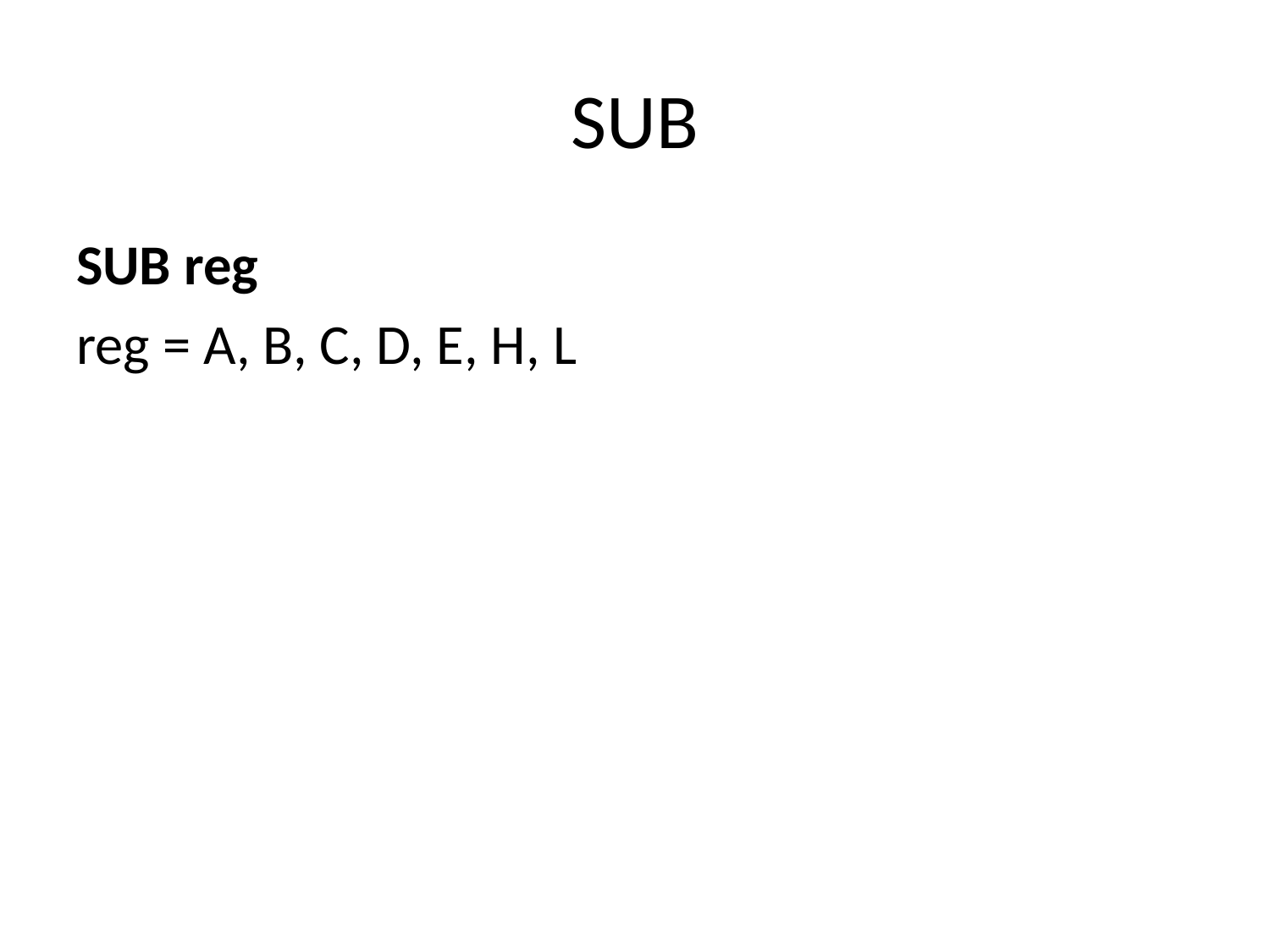

# SUB
SUB reg
reg = A, B, C, D, E, H, L